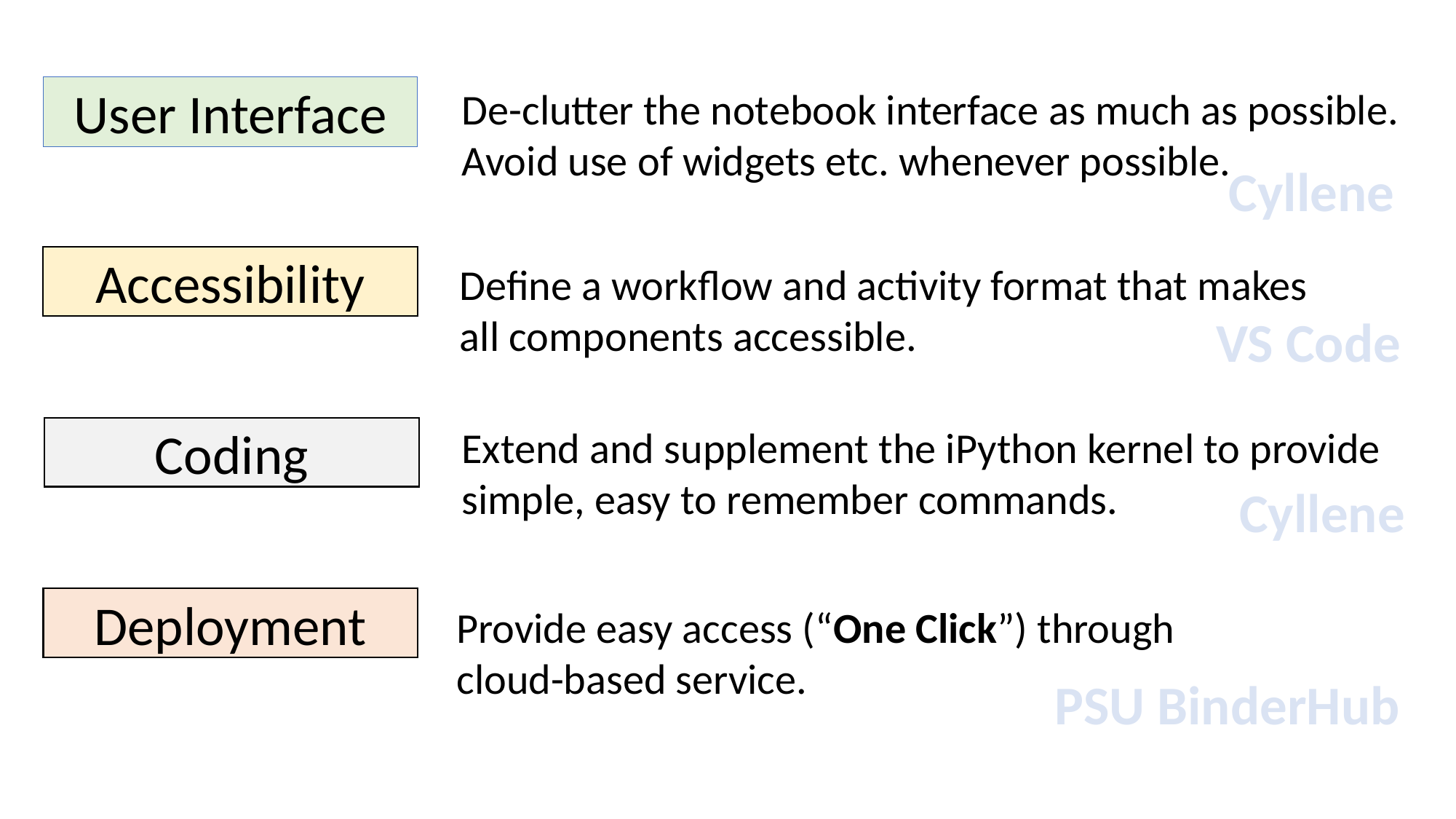

User Interface
De-clutter the notebook interface as much as possible.
Avoid use of widgets etc. whenever possible.
Cyllene
Accessibility
Define a workflow and activity format that makes
all components accessible.
VS Code
Extend and supplement the iPython kernel to provide
simple, easy to remember commands.
Coding
Cyllene
Deployment
Provide easy access (“One Click”) through
cloud-based service.
PSU BinderHub